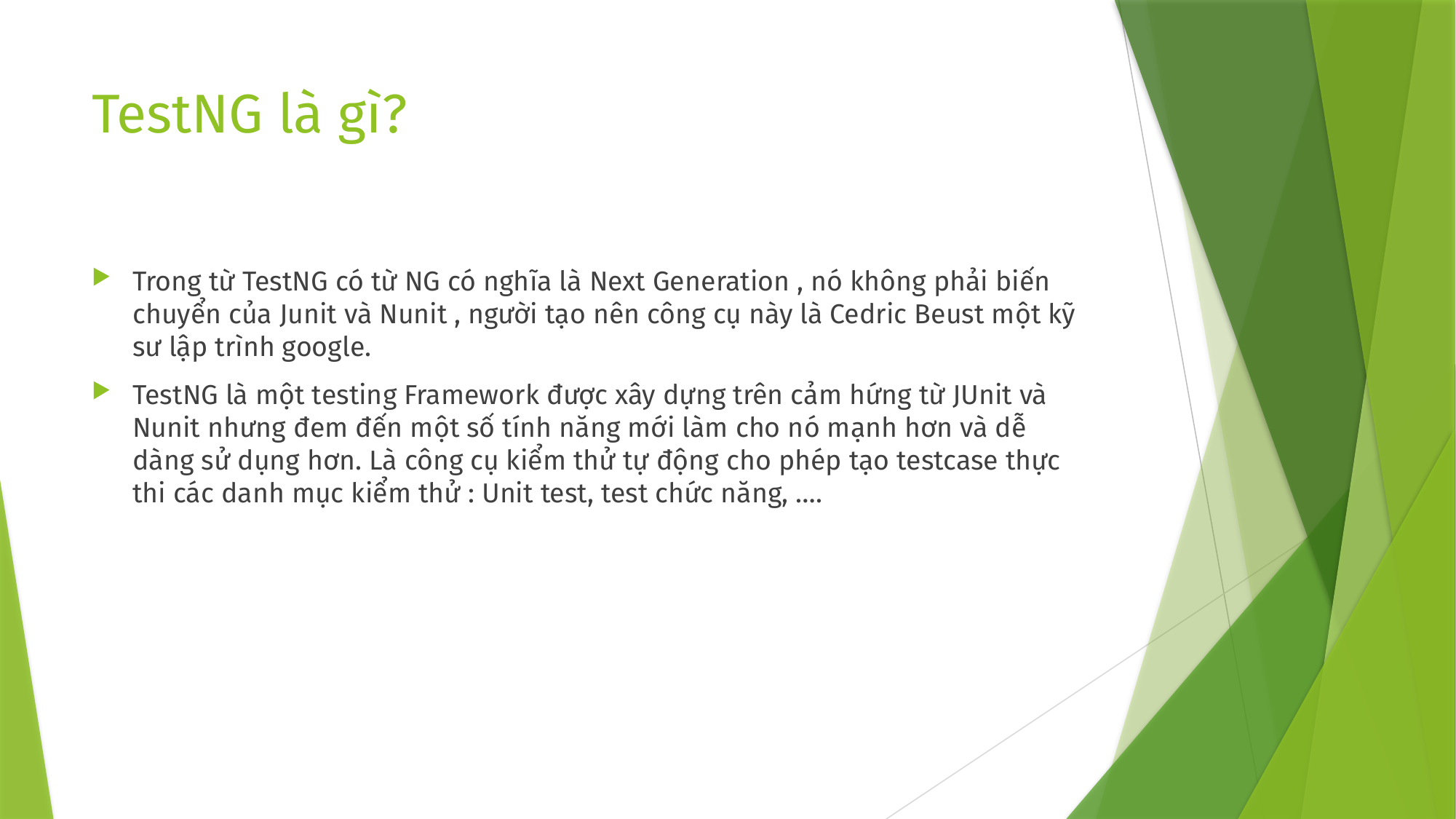

# TestNG là gì?
Trong từ TestNG có từ NG có nghĩa là Next Generation , nó không phải biến chuyển của Junit và Nunit , người tạo nên công cụ này là Cedric Beust một kỹ sư lập trình google.
TestNG là một testing Framework được xây dựng trên cảm hứng từ JUnit và Nunit nhưng đem đến một số tính năng mới làm cho nó mạnh hơn và dễ dàng sử dụng hơn. Là công cụ kiểm thử tự động cho phép tạo testcase thực thi các danh mục kiểm thử : Unit test, test chức năng, ….